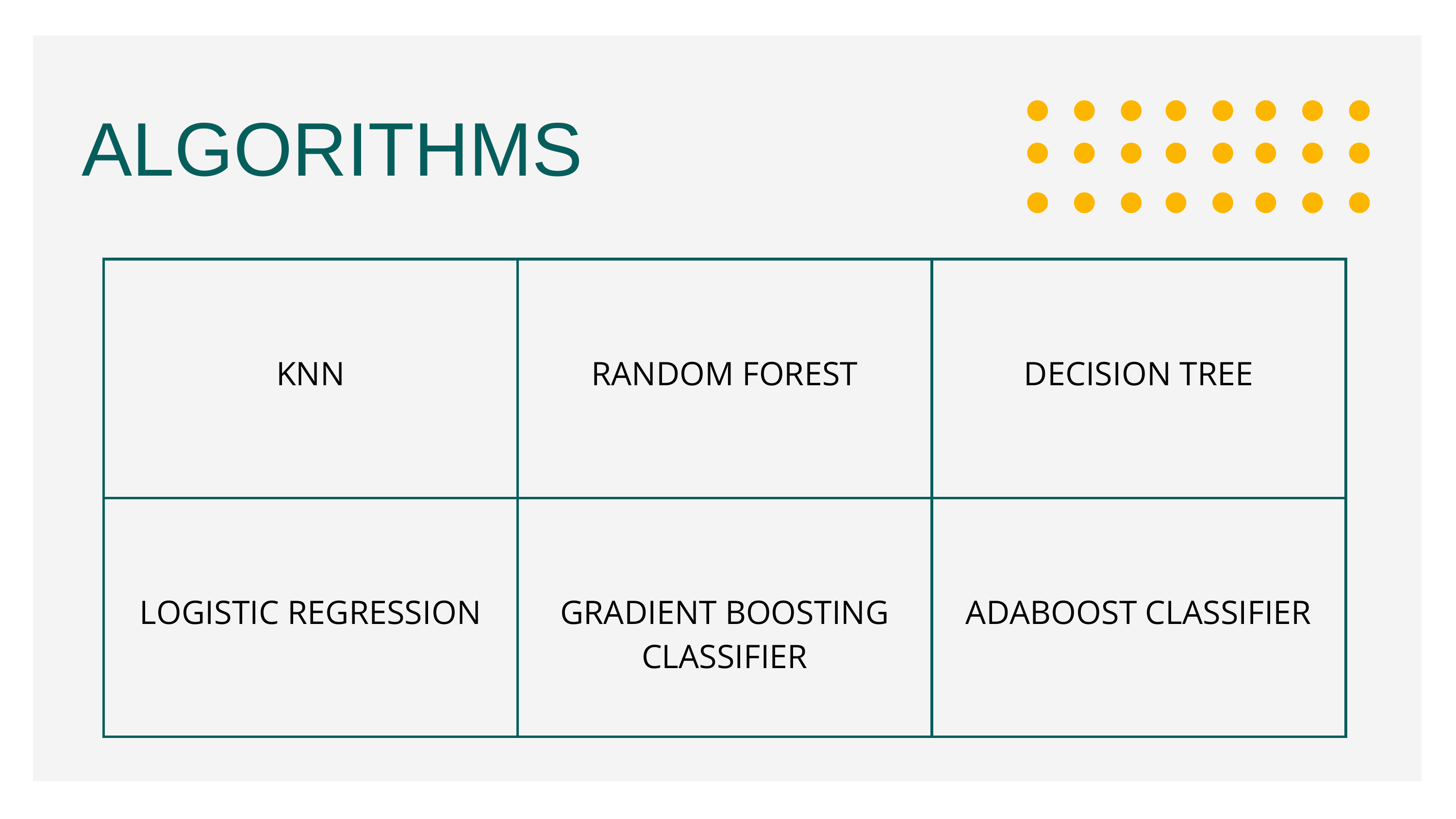

ALGORITHMS

| KNN | RANDOM FOREST | DECISION TREE |
| --- | --- | --- |
| LOGISTIC REGRESSION | GRADIENT BOOSTING CLASSIFIER | ADABOOST CLASSIFIER |